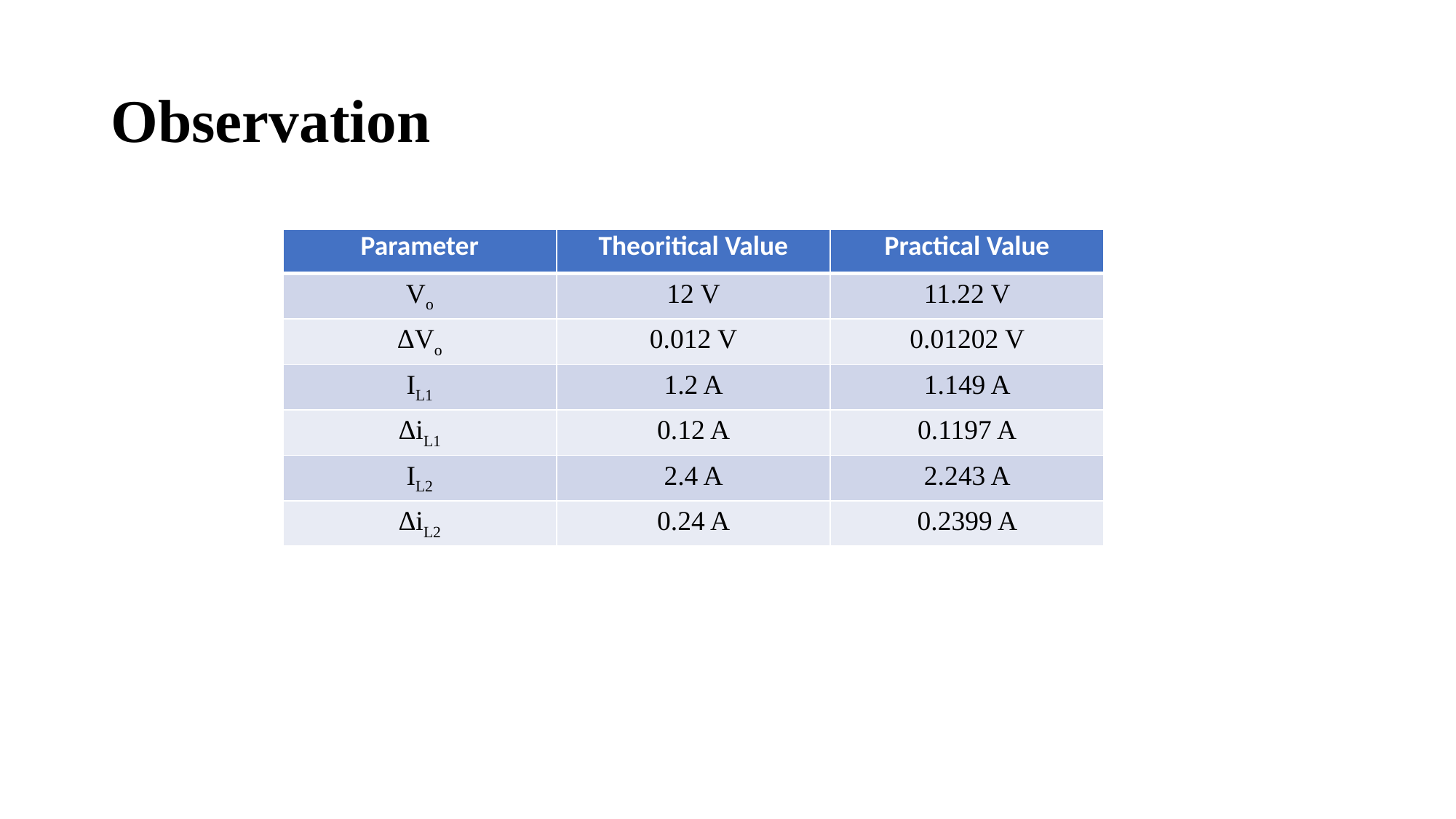

# Observation
| Parameter | Theoritical Value | Practical Value |
| --- | --- | --- |
| Vo | 12 V | 11.22 V |
| ΔVo | 0.012 V | 0.01202 V |
| IL1 | 1.2 A | 1.149 A |
| ΔiL1 | 0.12 A | 0.1197 A |
| IL2 | 2.4 A | 2.243 A |
| ΔiL2 | 0.24 A | 0.2399 A |